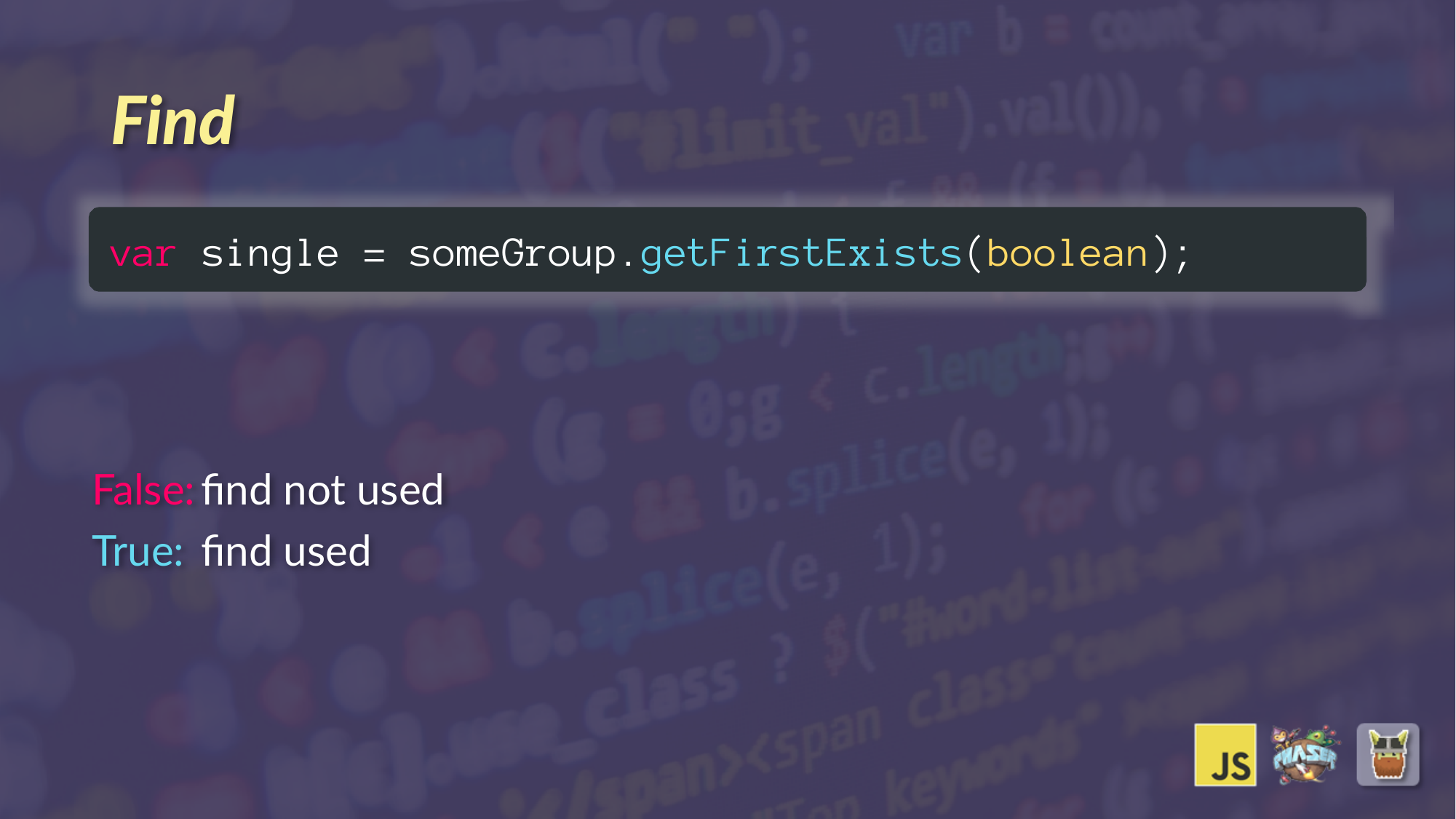

# Find
var single = someGroup.getFirstExists(boolean);
False:	find not used
True:	find used